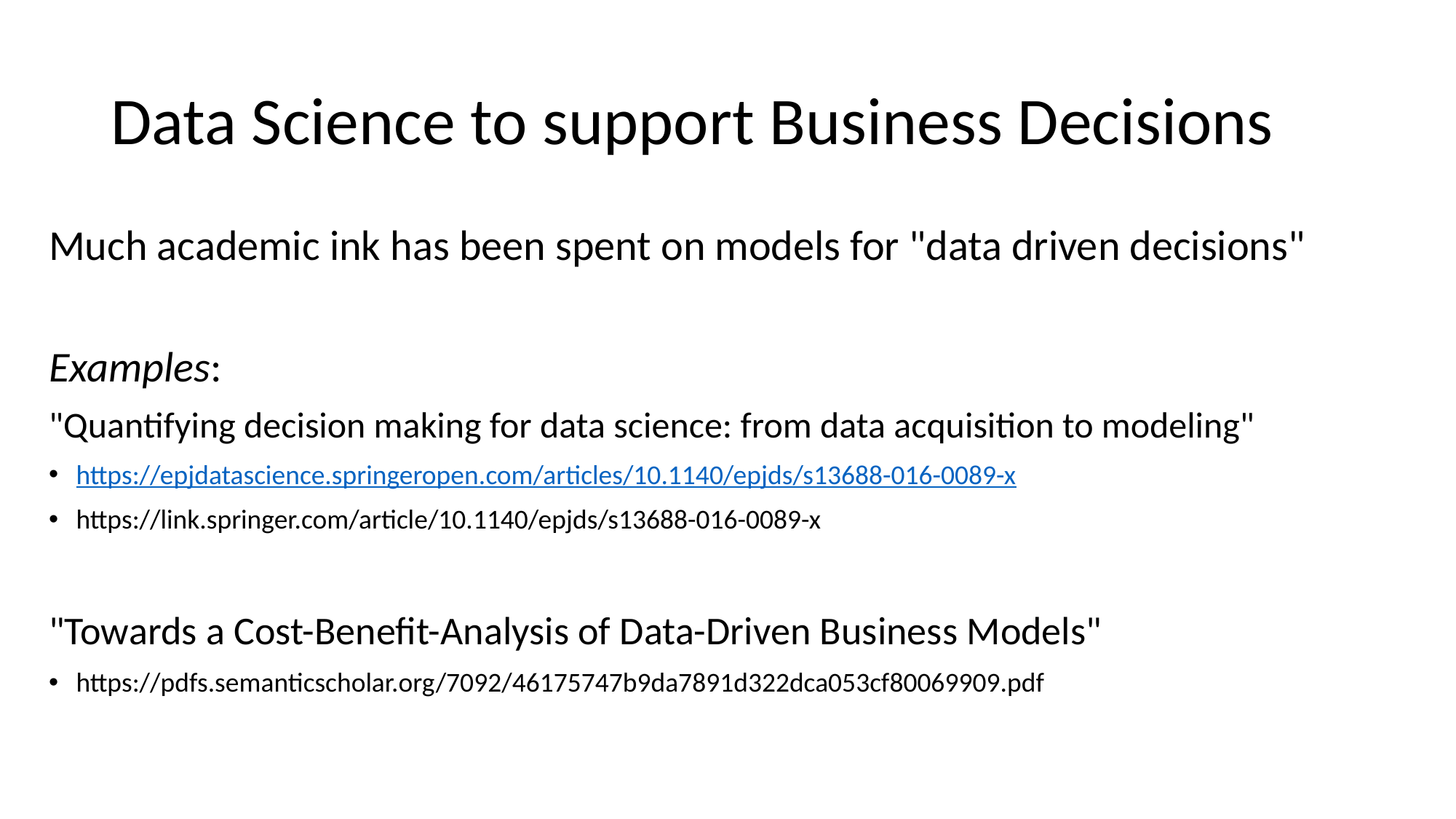

# Data Science to support Business Decisions
Much academic ink has been spent on models for "data driven decisions"

Examples:
"Quantifying decision making for data science: from data acquisition to modeling"
https://epjdatascience.springeropen.com/articles/10.1140/epjds/s13688-016-0089-x
https://link.springer.com/article/10.1140/epjds/s13688-016-0089-x

"Towards a Cost-Benefit-Analysis of Data-Driven Business Models"
https://pdfs.semanticscholar.org/7092/46175747b9da7891d322dca053cf80069909.pdf